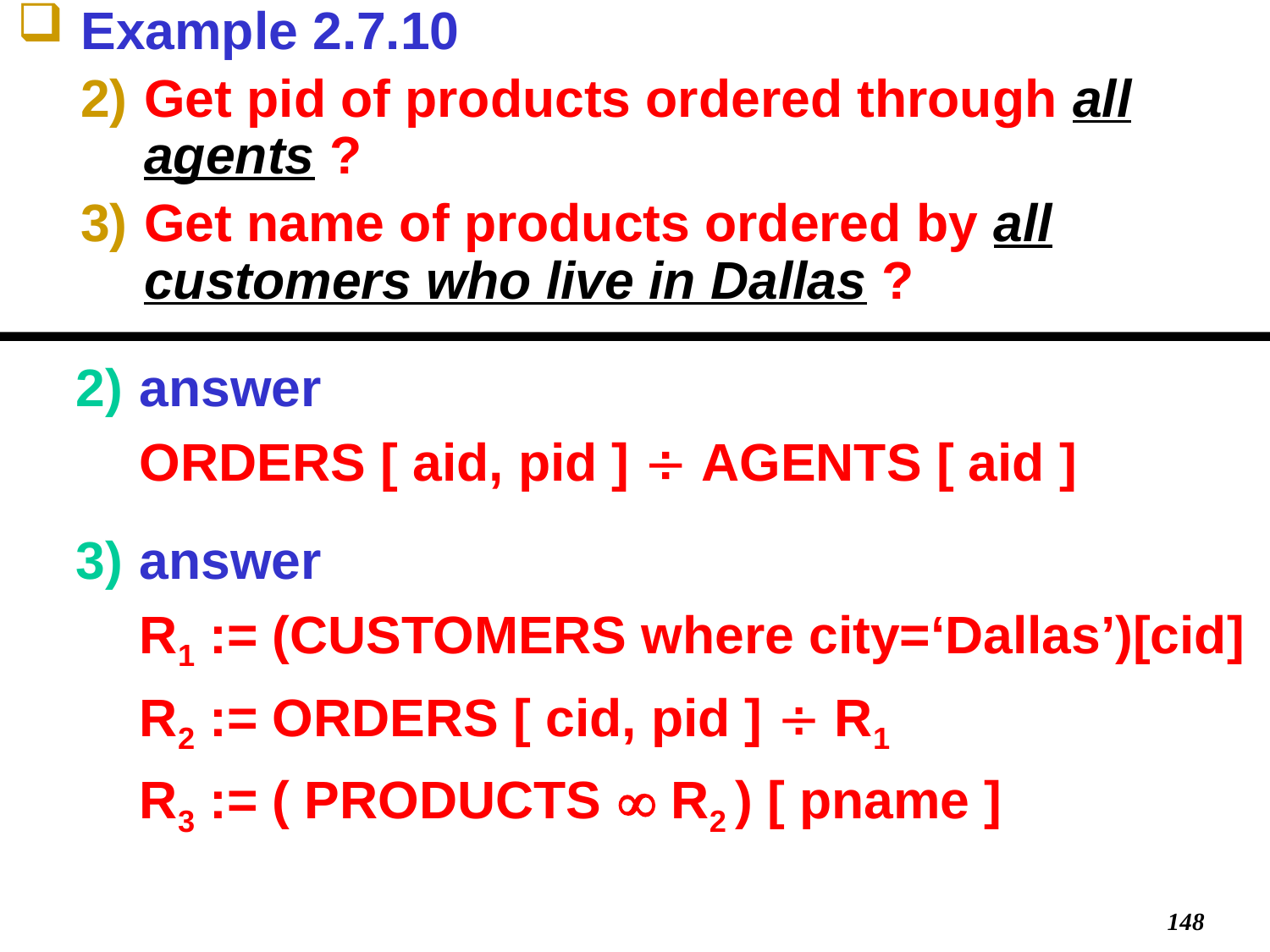

# Example 2.7.10
Get pid of products ordered through all agents ?
Get name of products ordered by all customers who live in Dallas ?

answer
ORDERS [ aid, pid ] ÷ AGENTS [ aid ]

answer
R1 := (CUSTOMERS where city=‘Dallas’)[cid]
R2 := ORDERS [ cid, pid ] ÷ R1
R3 := ( PRODUCTS ∞ R2 ) [ pname ]

148